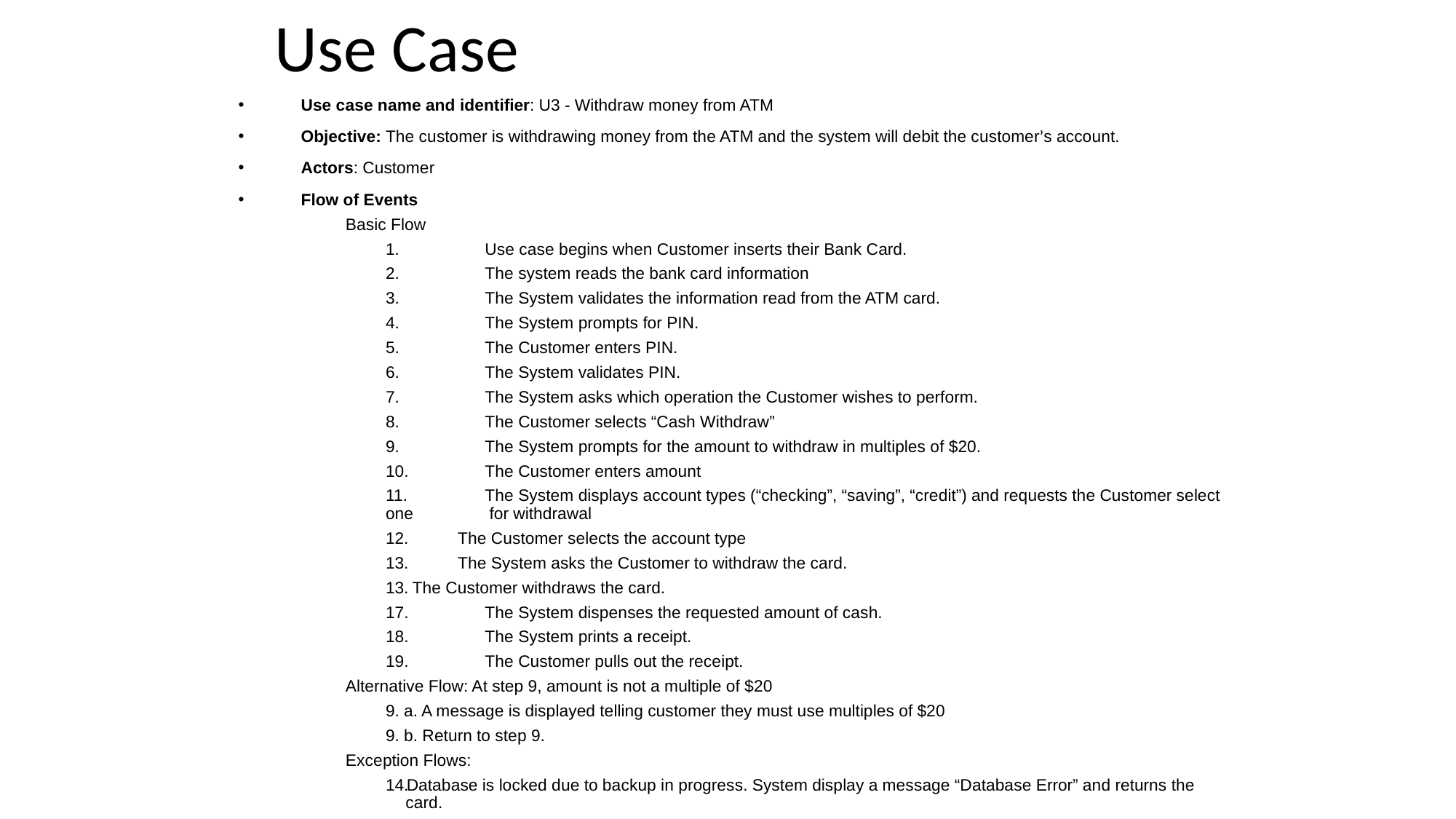

# Use Case
Use case name and identifier: U3 - Withdraw money from ATM
Objective: The customer is withdrawing money from the ATM and the system will debit the customer’s account.
Actors: Customer
Flow of Events
Basic Flow
1.	Use case begins when Customer inserts their Bank Card.
2.	The system reads the bank card information
3.	The System validates the information read from the ATM card.
4.	The System prompts for PIN.
5.	The Customer enters PIN.
6.	The System validates PIN.
7.	The System asks which operation the Customer wishes to perform.
8.	The Customer selects “Cash Withdraw”
9.	The System prompts for the amount to withdraw in multiples of $20.
10.	The Customer enters amount
11.	The System displays account types (“checking”, “saving”, “credit”) and requests the Customer select one 	 for withdrawal
          The Customer selects the account type
          The System asks the Customer to withdraw the card.
	The Customer withdraws the card.
17.	The System dispenses the requested amount of cash.
18.	The System prints a receipt.
19.	The Customer pulls out the receipt.
Alternative Flow: At step 9, amount is not a multiple of $20
9. a. A message is displayed telling customer they must use multiples of $20
9. b. Return to step 9.
Exception Flows:
Database is locked due to backup in progress. System display a message “Database Error” and returns the card.